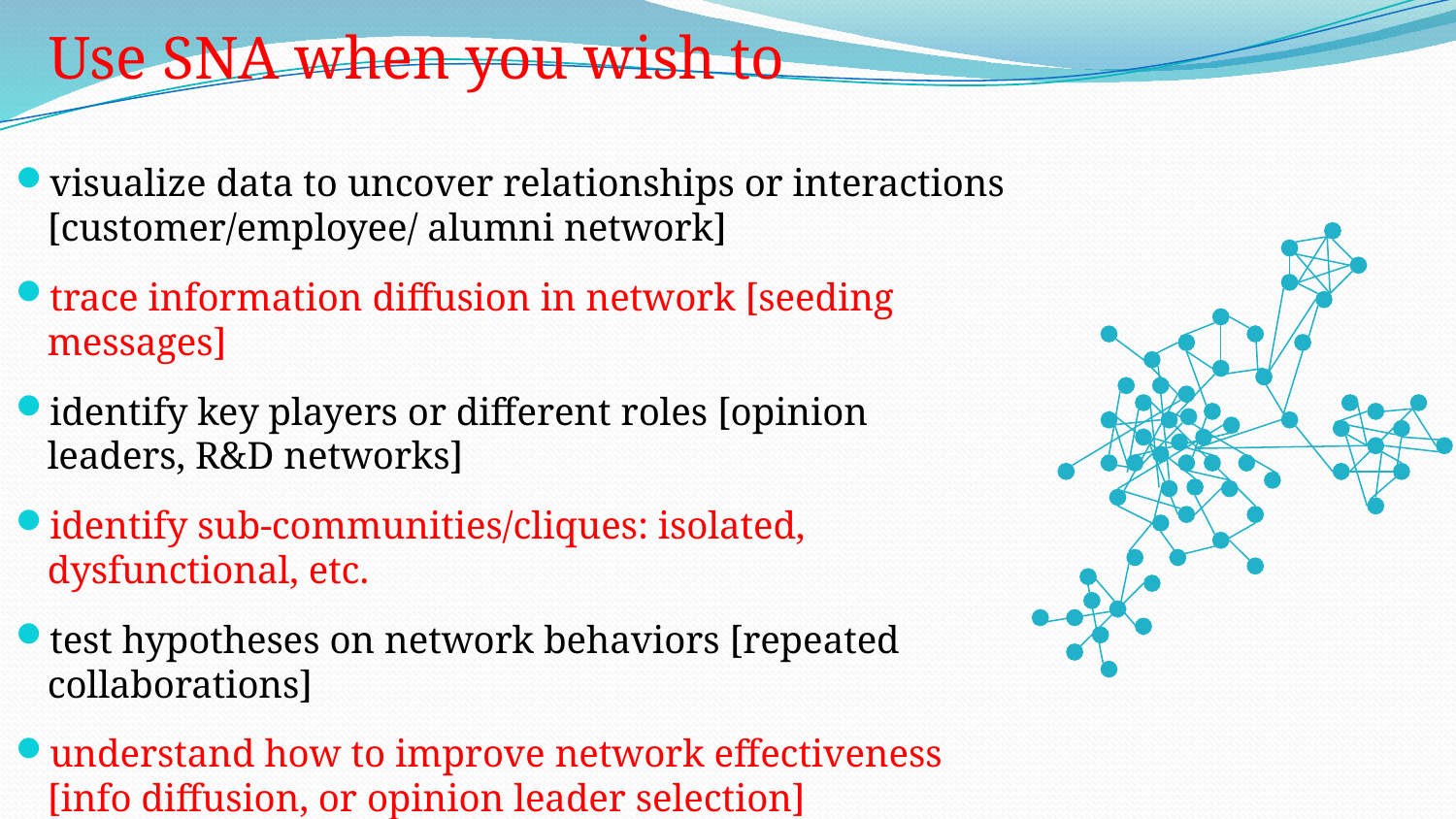

# Use SNA when you wish to
visualize data to uncover relationships or interactions [customer/employee/ alumni network]
trace information diffusion in network [seeding messages]
identify key players or different roles [opinion leaders, R&D networks]
identify sub-communities/cliques: isolated, dysfunctional, etc.
test hypotheses on network behaviors [repeated collaborations]
understand how to improve network effectiveness [info diffusion, or opinion leader selection]